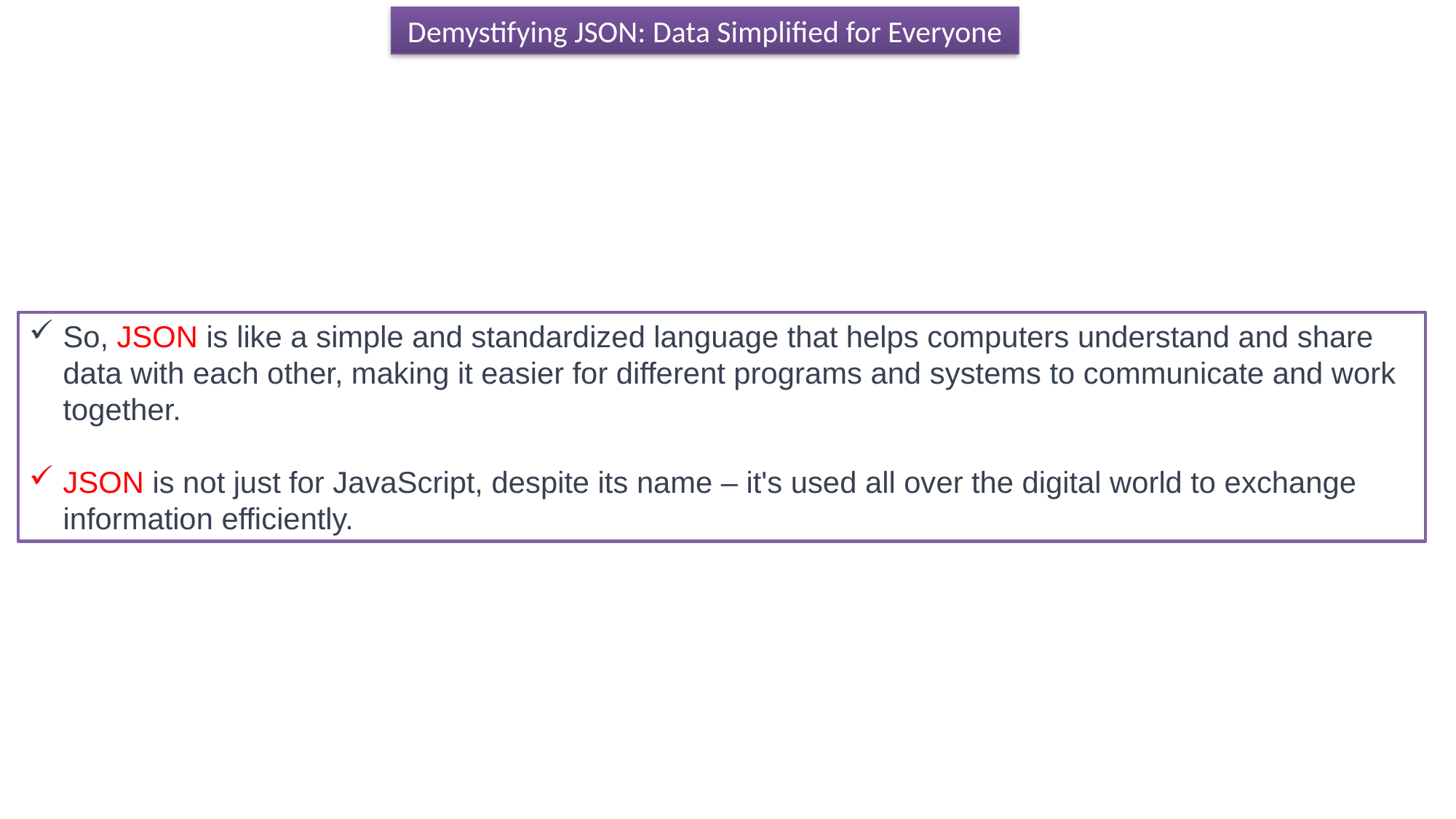

Demystifying JSON: Data Simplified for Everyone

So, JSON is like a simple and standardized language that helps computers understand and share data with each other, making it easier for different programs and systems to communicate and work together.

JSON is not just for JavaScript, despite its name – it's used all over the digital world to exchange information efficiently.